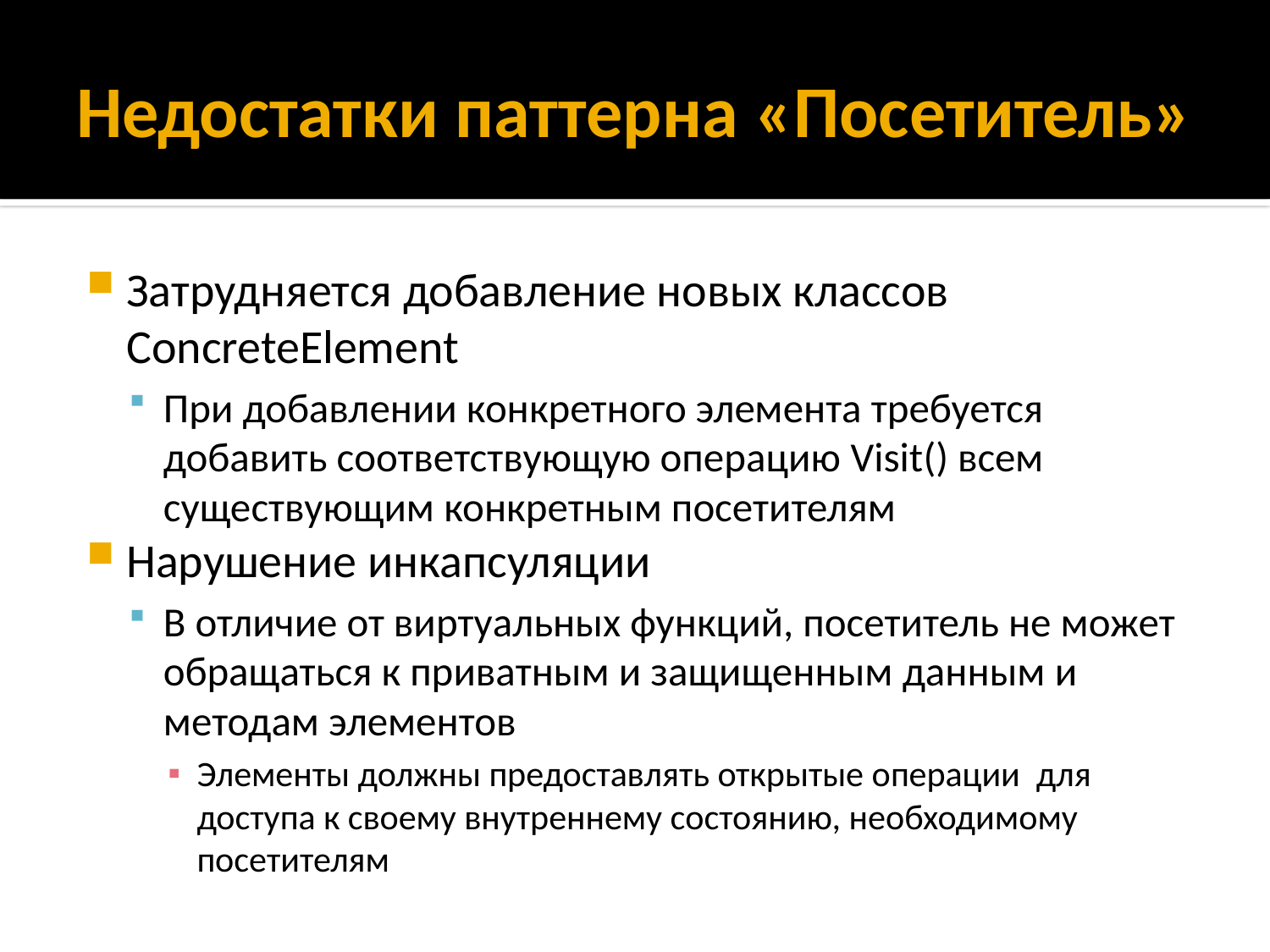

# Недостатки паттерна «Посетитель»
Затрудняется добавление новых классов ConcreteElement
При добавлении конкретного элемента требуется добавить соответствующую операцию Visit() всем существующим конкретным посетителям
Нарушение инкапсуляции
В отличие от виртуальных функций, посетитель не может обращаться к приватным и защищенным данным и методам элементов
Элементы должны предоставлять открытые операции  для доступа к своему внутреннему состоянию, необходимому посетителям